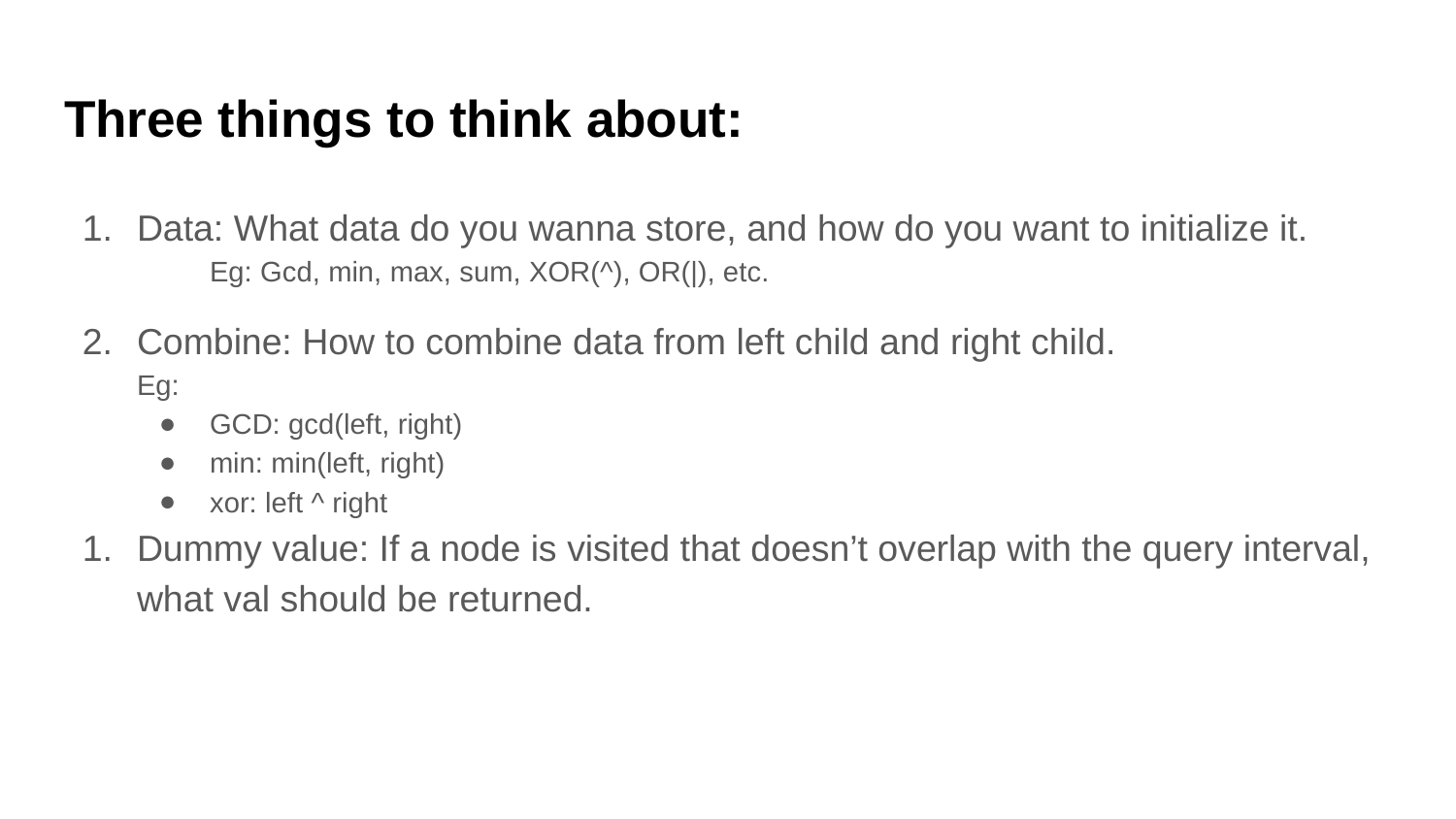

# Three things to think about:
Data: What data do you wanna store, and how do you want to initialize it.
	Eg: Gcd, min, max, sum, XOR(^), OR(|), etc.
Combine: How to combine data from left child and right child.
Eg:
GCD: gcd(left, right)
min: min(left, right)
xor: left ^ right
Dummy value: If a node is visited that doesn’t overlap with the query interval, what val should be returned.